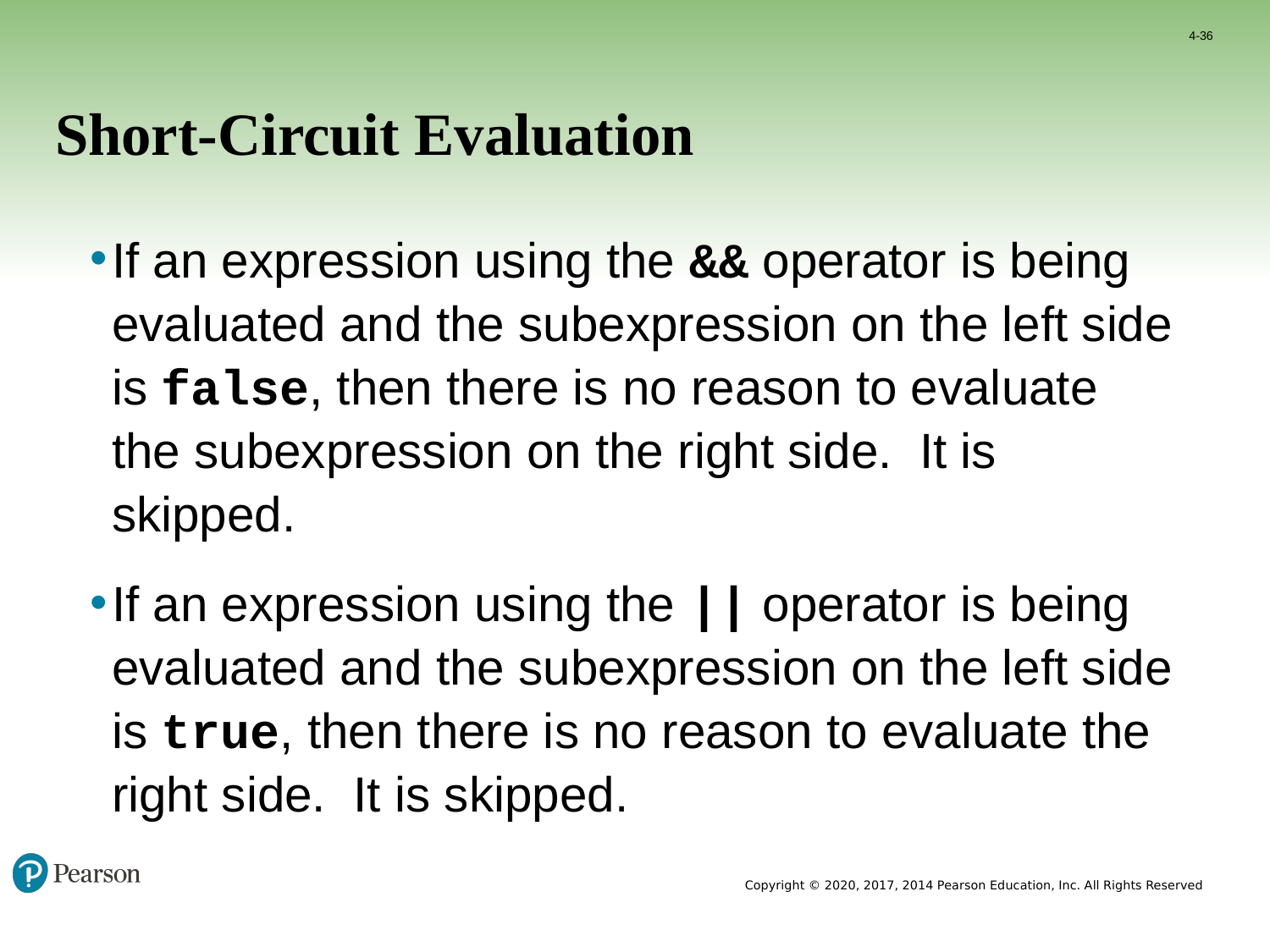

4-36
# Short-Circuit Evaluation
If an expression using the && operator is being evaluated and the subexpression on the left side is false, then there is no reason to evaluate the subexpression on the right side.  It is skipped.
If an expression using the || operator is being evaluated and the subexpression on the left side is true, then there is no reason to evaluate the right side.  It is skipped.